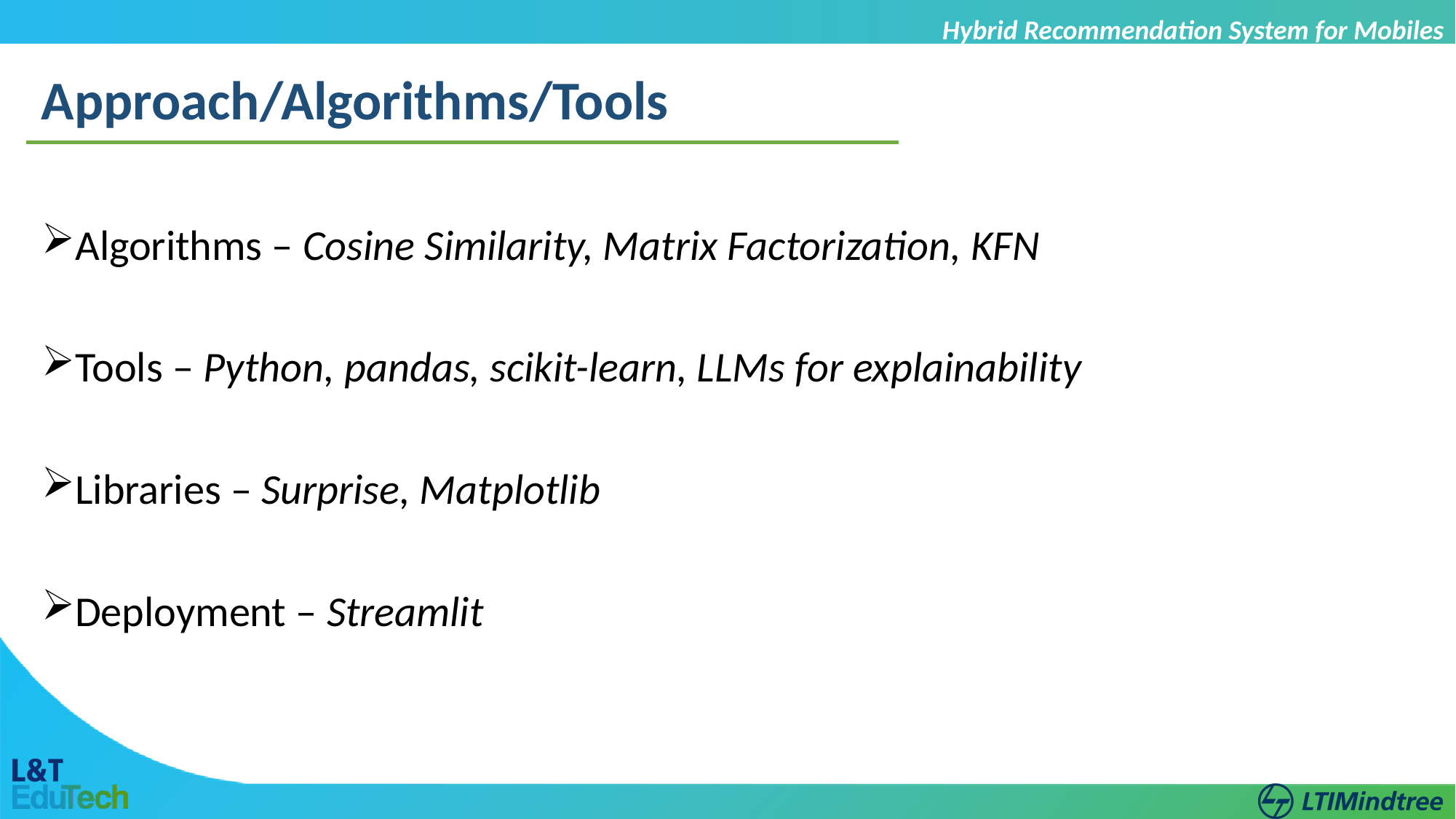

Hybrid Recommendation System for Mobiles

Approach/Algorithms/Tools

Algorithms – Cosine Similarity, Matrix Factorization, KFN

Tools – Python, pandas, scikit-learn, LLMs for explainability

Libraries – Surprise, Matplotlib

Deployment – Streamlit